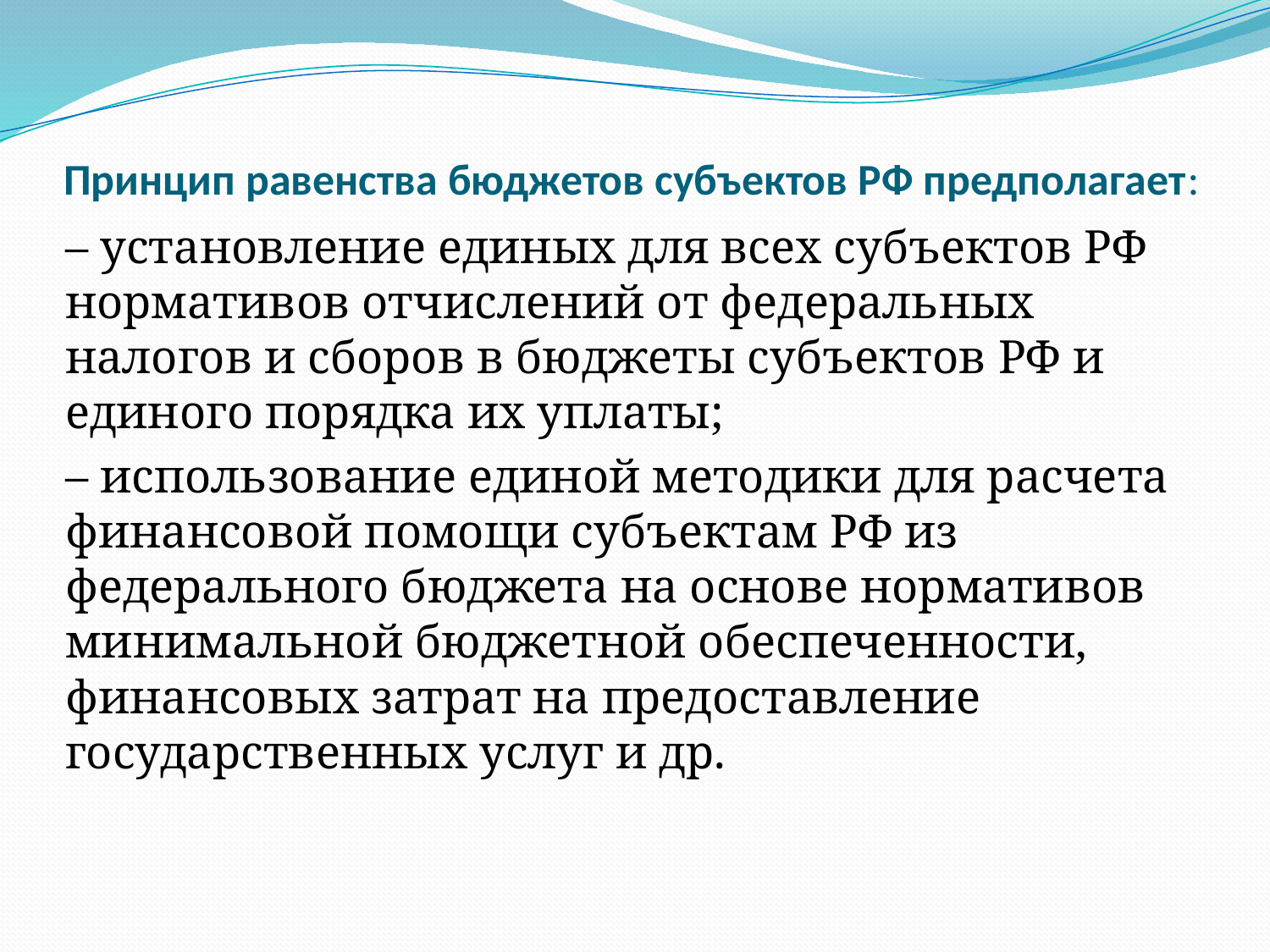

# Принцип равенства бюджетов субъектов РФ предполагает:
– установление единых для всех субъектов РФ нормативов отчислений от федеральных налогов и сборов в бюджеты субъектов РФ и единого порядка их уплаты;
– использование единой методики для расчета финансовой помощи субъектам РФ из федерального бюджета на основе нормативов минимальной бюджетной обеспеченности, финансовых затрат на предоставление государственных услуг и др.